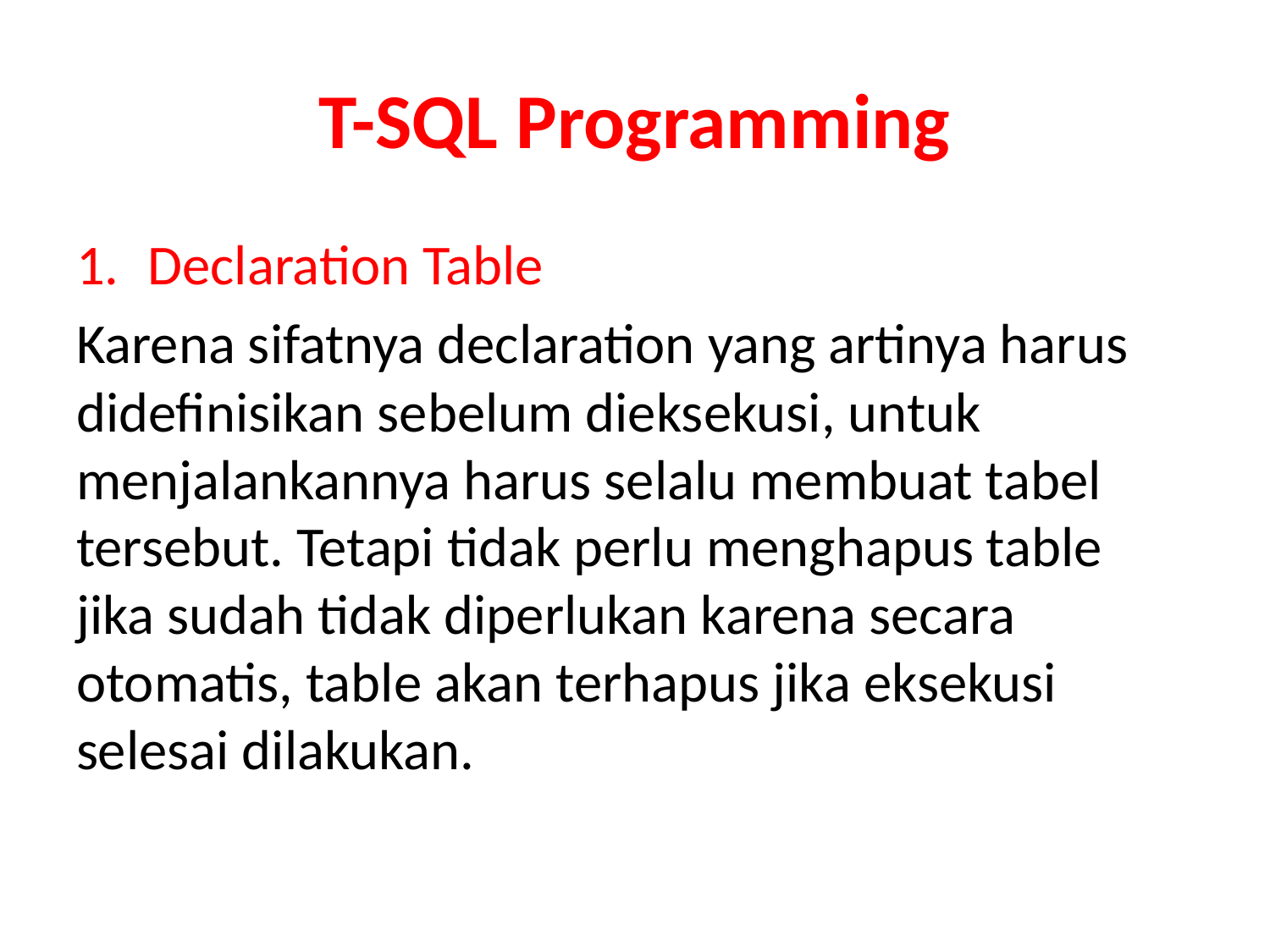

# T-SQL Programming
Declaration Table
Karena sifatnya declaration yang artinya harus didefinisikan sebelum dieksekusi, untuk menjalankannya harus selalu membuat tabel tersebut. Tetapi tidak perlu menghapus table jika sudah tidak diperlukan karena secara otomatis, table akan terhapus jika eksekusi selesai dilakukan.